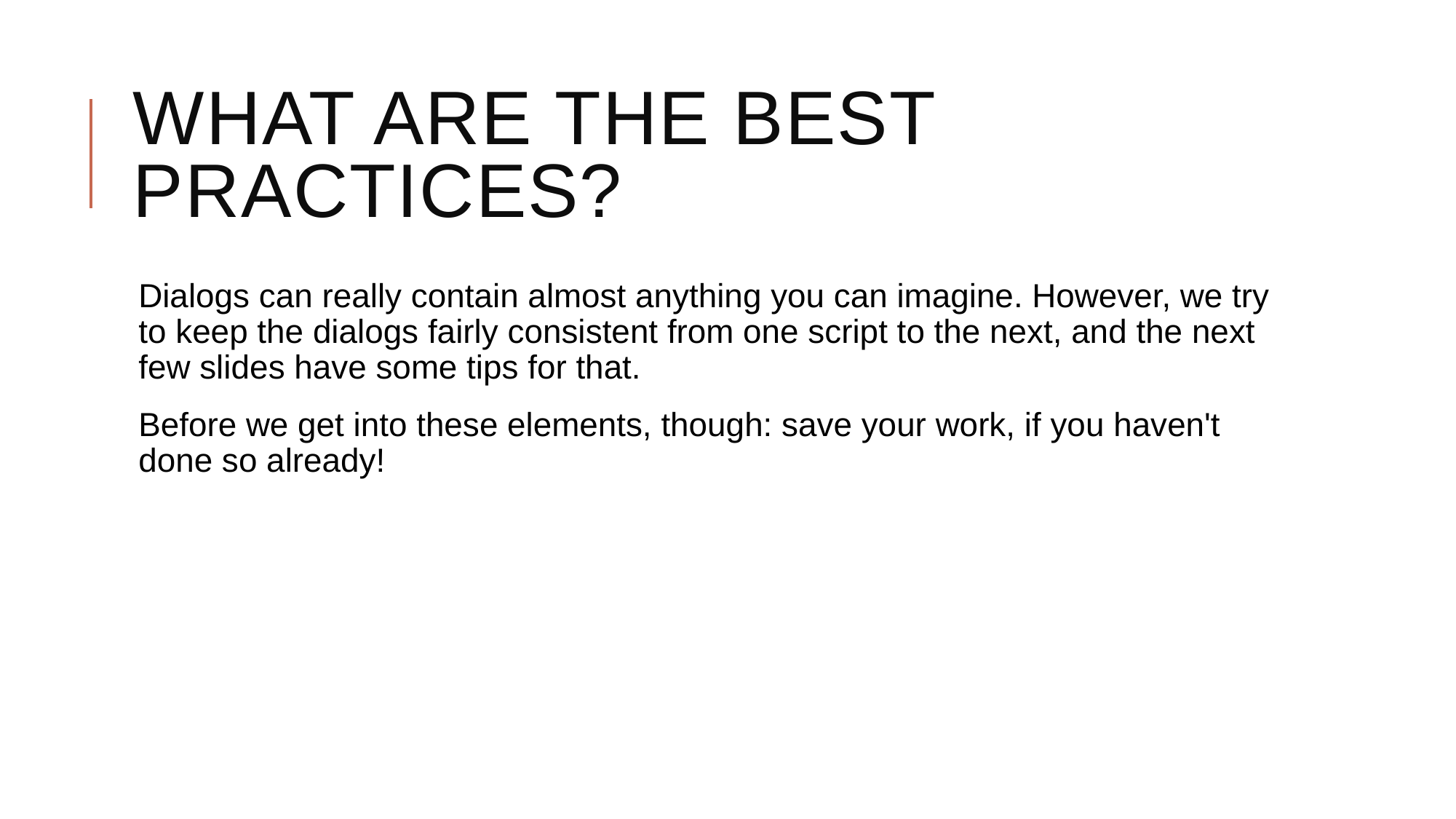

# What are the best practices?
Dialogs can really contain almost anything you can imagine. However, we try to keep the dialogs fairly consistent from one script to the next, and the next few slides have some tips for that.
Before we get into these elements, though: save your work, if you haven't done so already!